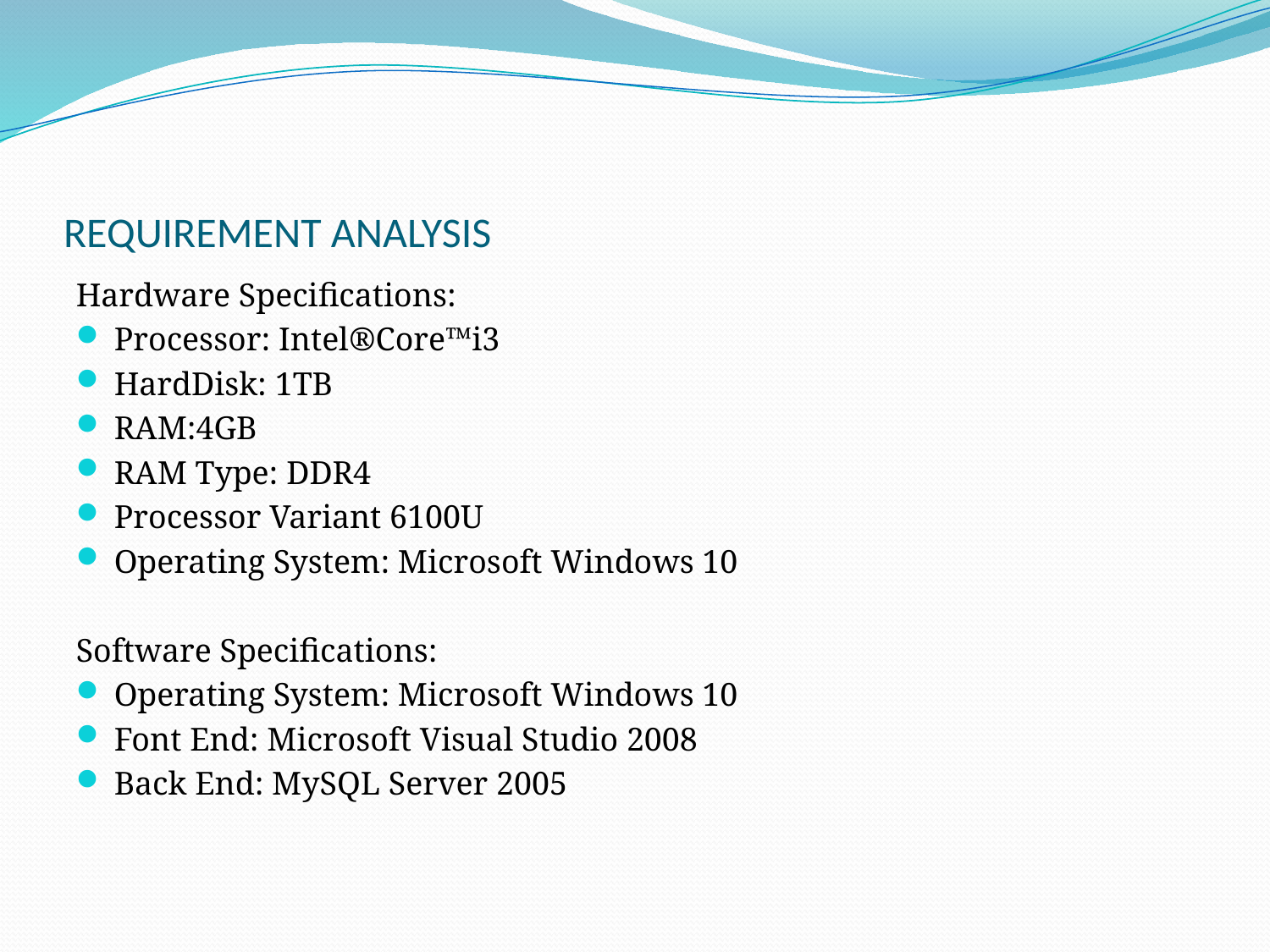

# REQUIREMENT ANALYSIS
Hardware Specifications:
Processor: Intel®Core™i3
HardDisk: 1TB
RAM:4GB
RAM Type: DDR4
Processor Variant 6100U
Operating System: Microsoft Windows 10

Software Specifications:
Operating System: Microsoft Windows 10
Font End: Microsoft Visual Studio 2008
Back End: MySQL Server 2005